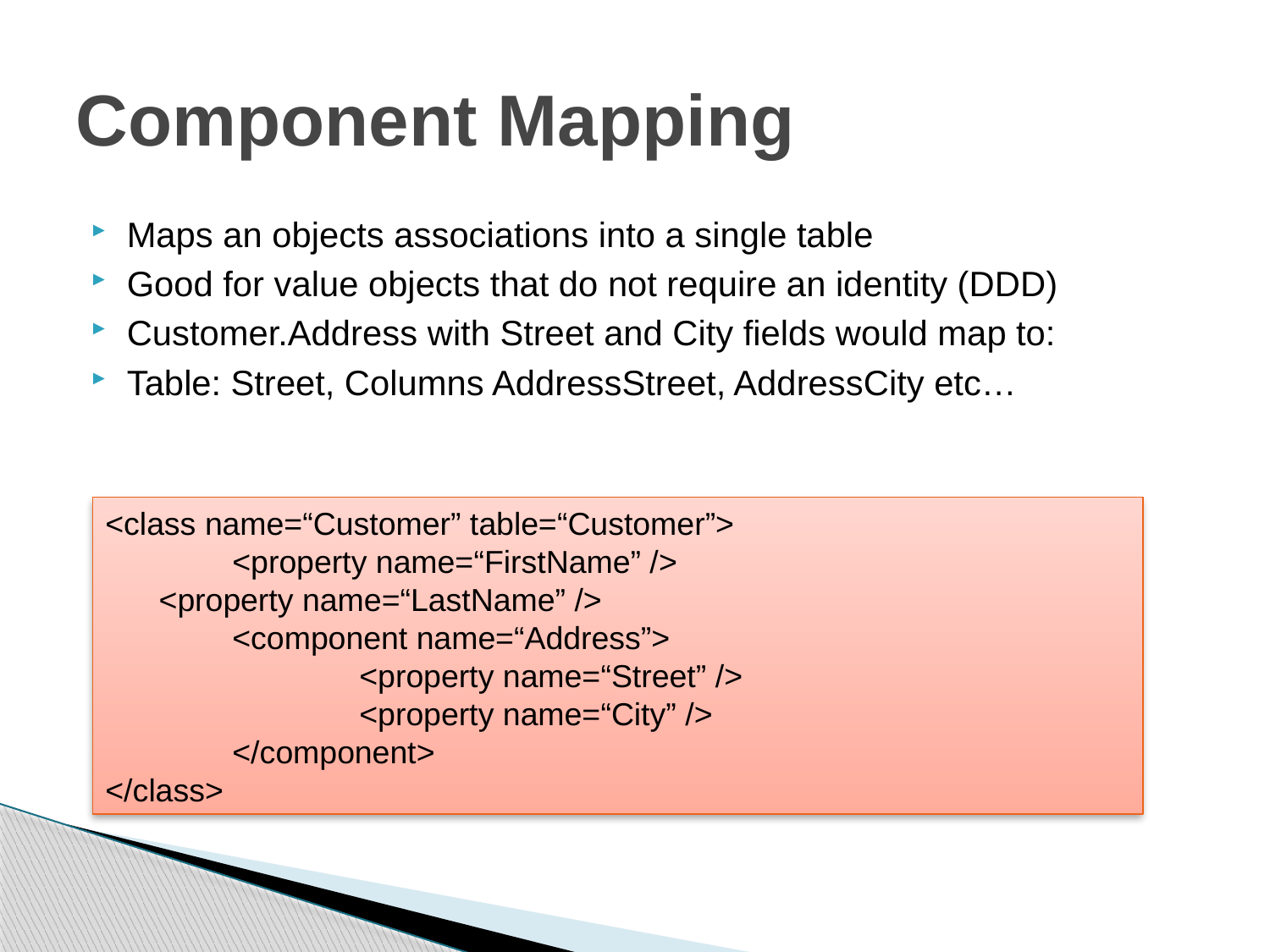

# Component Mapping
Maps an objects associations into a single table
Good for value objects that do not require an identity (DDD)
Customer.Address with Street and City fields would map to:
Table: Street, Columns AddressStreet, AddressCity etc…
<class name=“Customer” table=“Customer”>
	<property name=“FirstName” />
      <property name=“LastName” />
	<component name=“Address”>
		<property name=“Street” />
		<property name=“City” />
	</component>
</class>